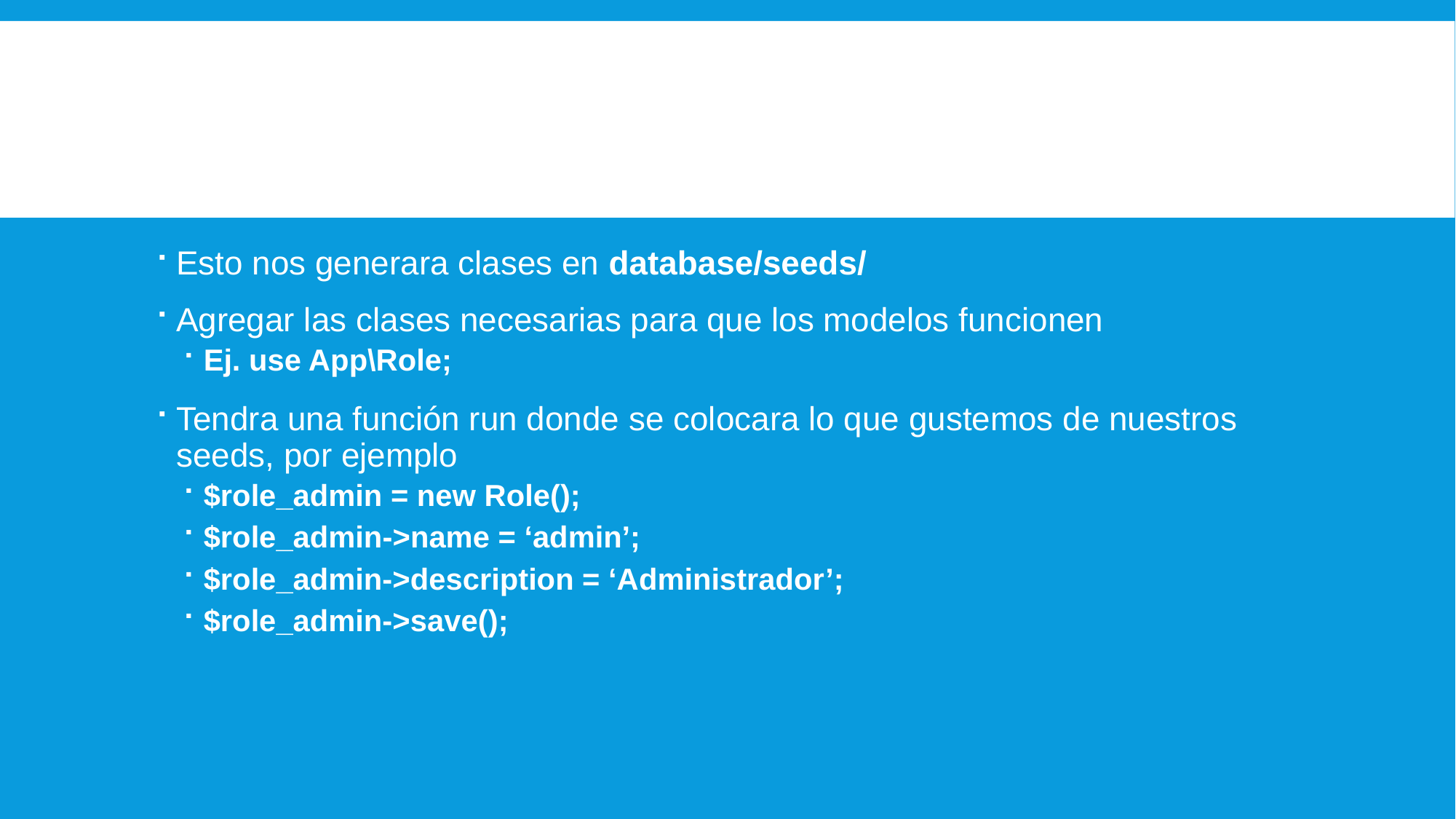

#
Esto nos generara clases en database/seeds/
Agregar las clases necesarias para que los modelos funcionen
Ej. use App\Role;
Tendra una función run donde se colocara lo que gustemos de nuestros seeds, por ejemplo
$role_admin = new Role();
$role_admin->name = ‘admin’;
$role_admin->description = ‘Administrador’;
$role_admin->save();